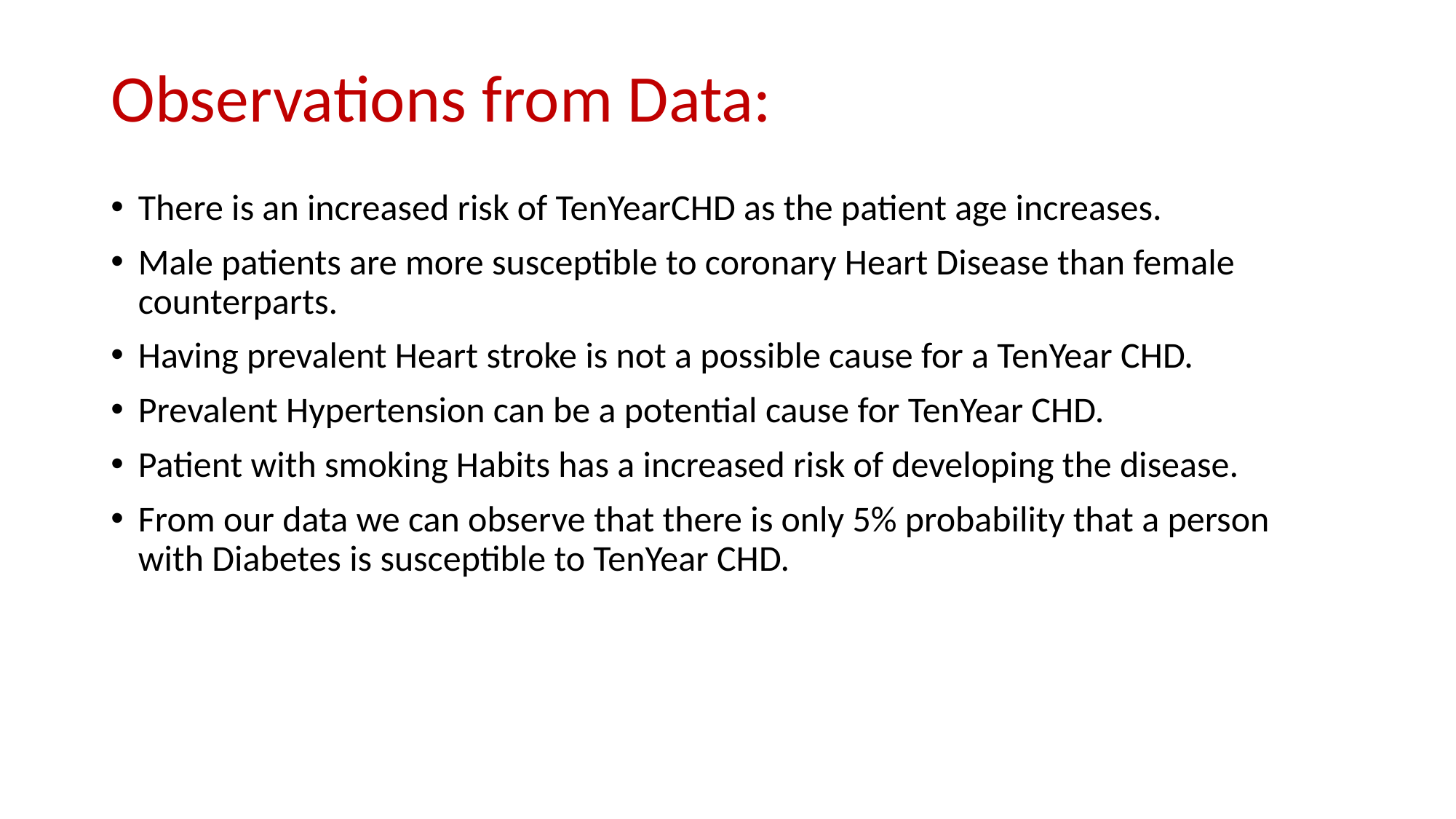

# Observations from Data:
There is an increased risk of TenYearCHD as the patient age increases.
Male patients are more susceptible to coronary Heart Disease than female counterparts.
Having prevalent Heart stroke is not a possible cause for a TenYear CHD.
Prevalent Hypertension can be a potential cause for TenYear CHD.
Patient with smoking Habits has a increased risk of developing the disease.
From our data we can observe that there is only 5% probability that a person with Diabetes is susceptible to TenYear CHD.